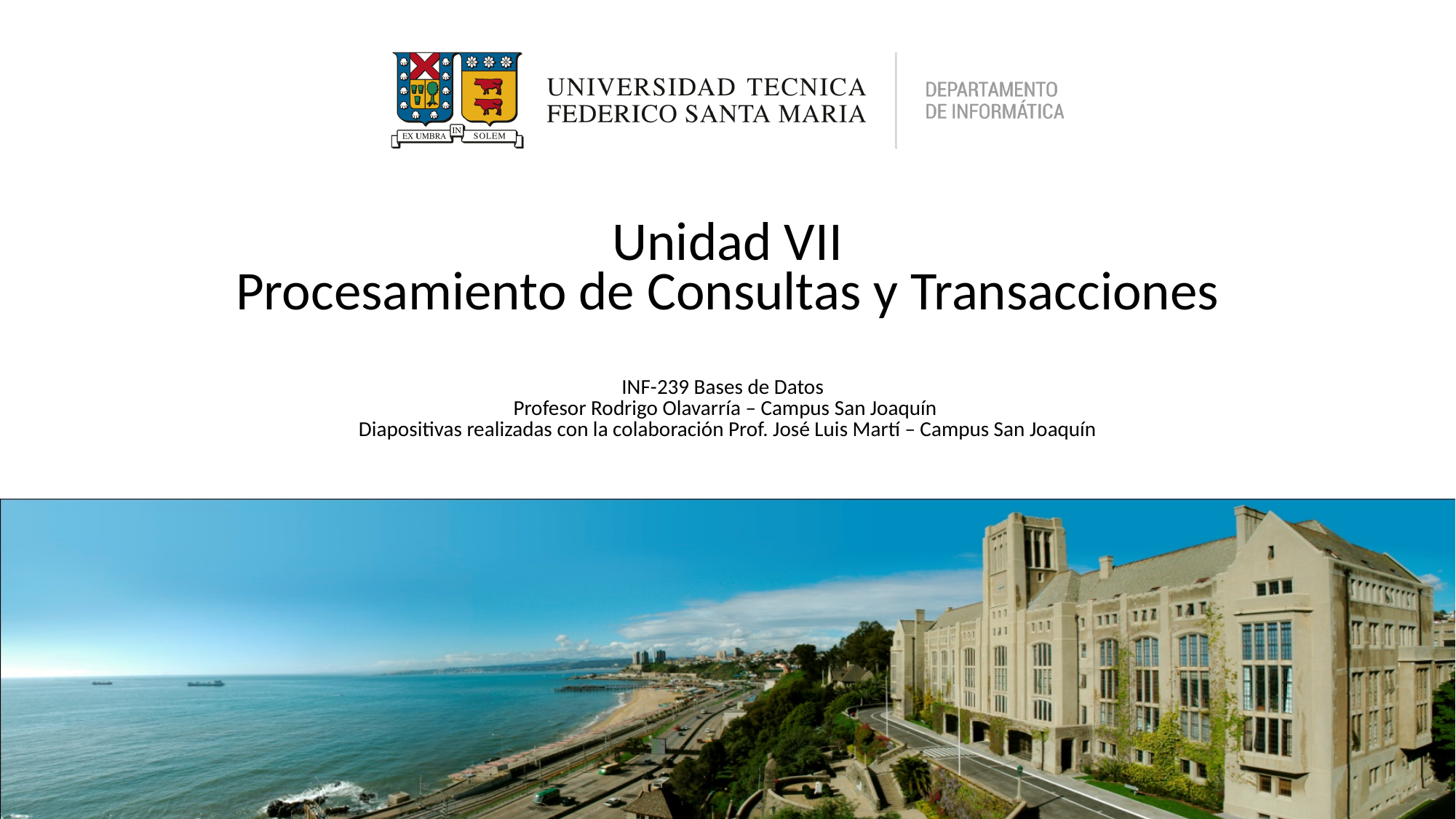

# Unidad VII Procesamiento de Consultas y Transacciones
INF-239 Bases de Datos
Profesor Rodrigo Olavarría – Campus San Joaquín
Diapositivas realizadas con la colaboración Prof. José Luis Martí – Campus San Joaquín